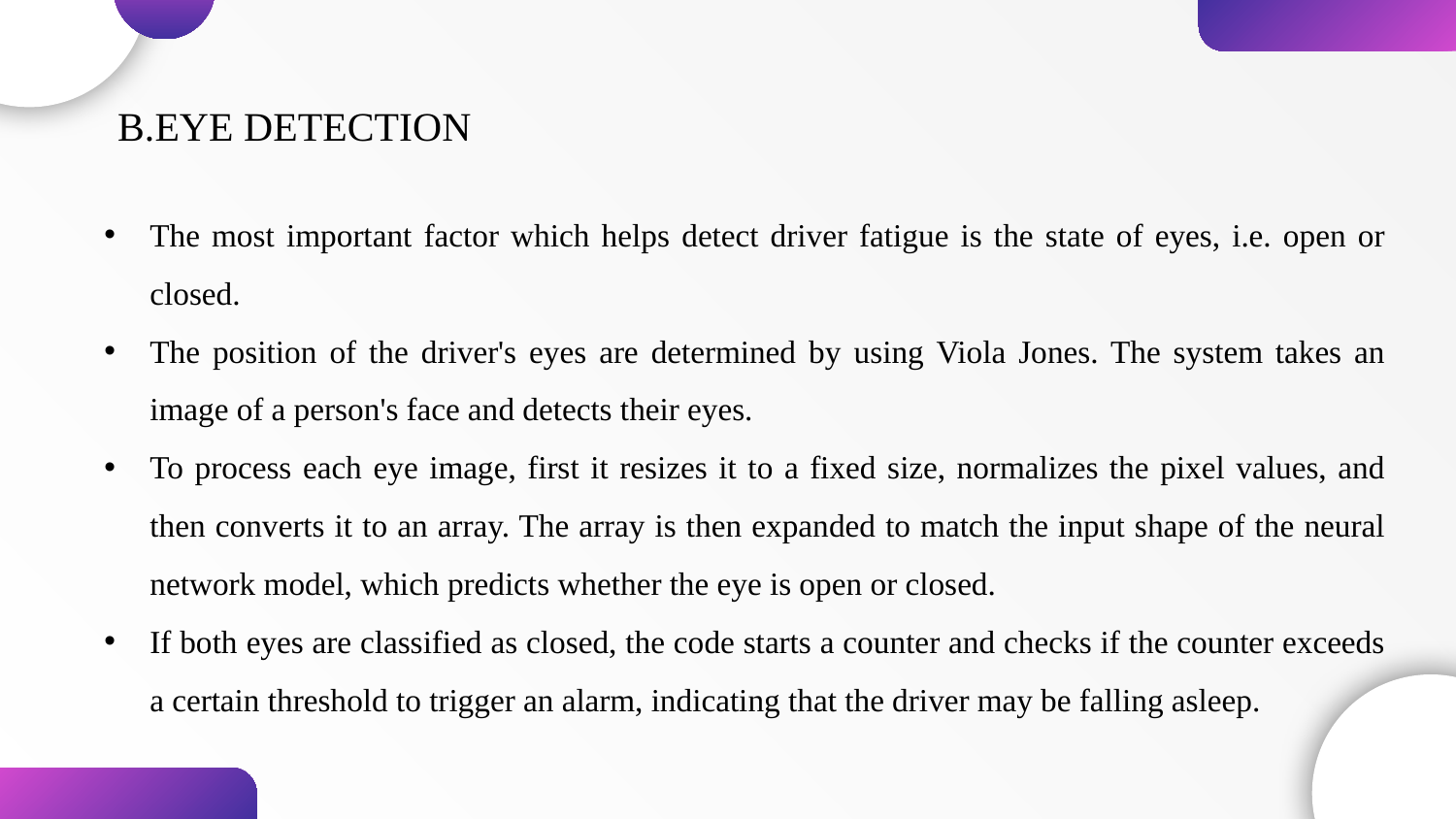

B.EYE DETECTION
The most important factor which helps detect driver fatigue is the state of eyes, i.e. open or closed.
The position of the driver's eyes are determined by using Viola Jones. The system takes an image of a person's face and detects their eyes.
To process each eye image, first it resizes it to a fixed size, normalizes the pixel values, and then converts it to an array. The array is then expanded to match the input shape of the neural network model, which predicts whether the eye is open or closed.
If both eyes are classified as closed, the code starts a counter and checks if the counter exceeds a certain threshold to trigger an alarm, indicating that the driver may be falling asleep.